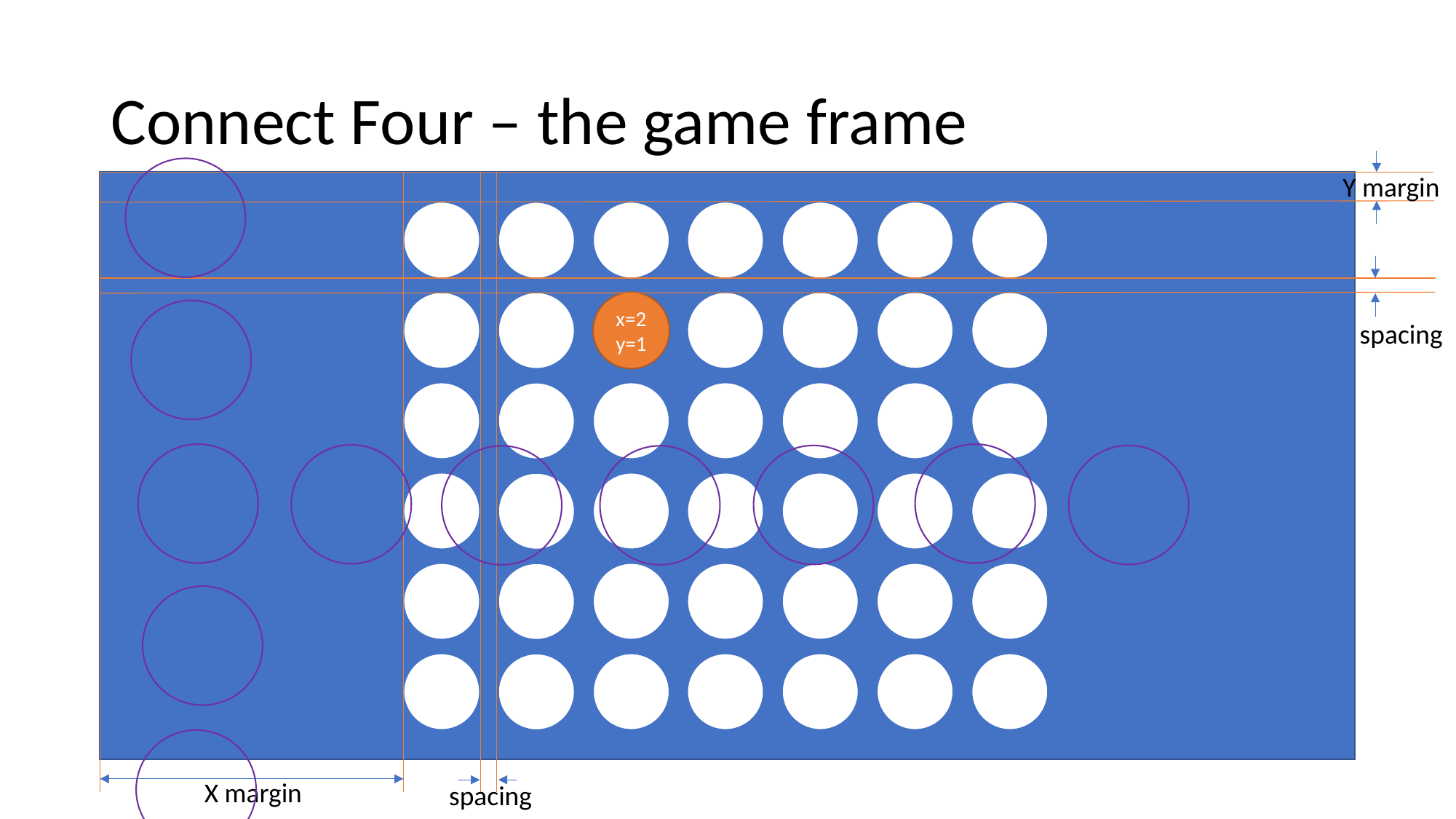

# Connect Four – the game frame

Y margin

x=2y=1

spacing

X margin
spacing